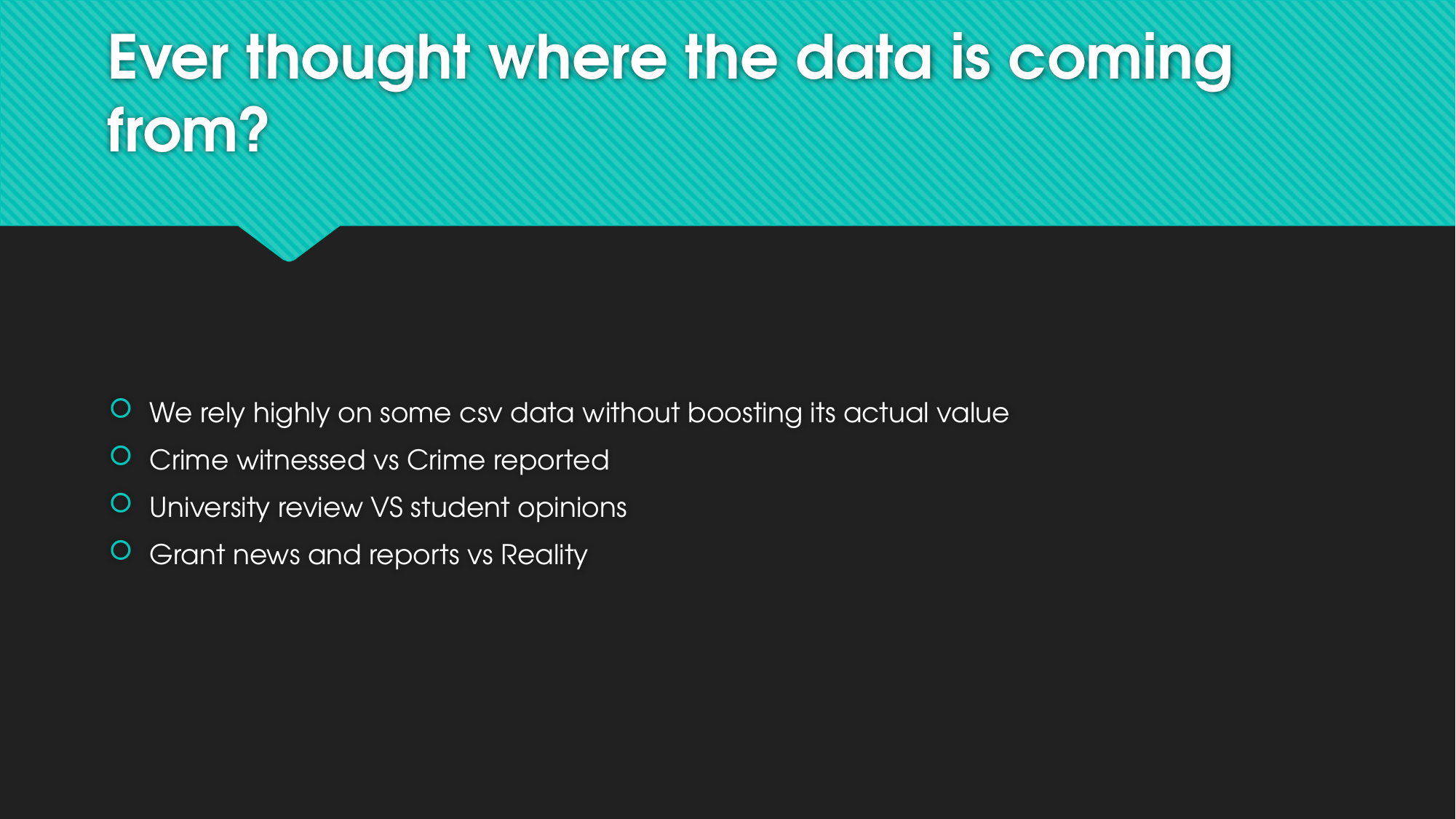

# Ever thought where the data is coming from?
We rely highly on some csv data without boosting its actual value
Crime witnessed vs Crime reported
University review VS student opinions
Grant news and reports vs Reality